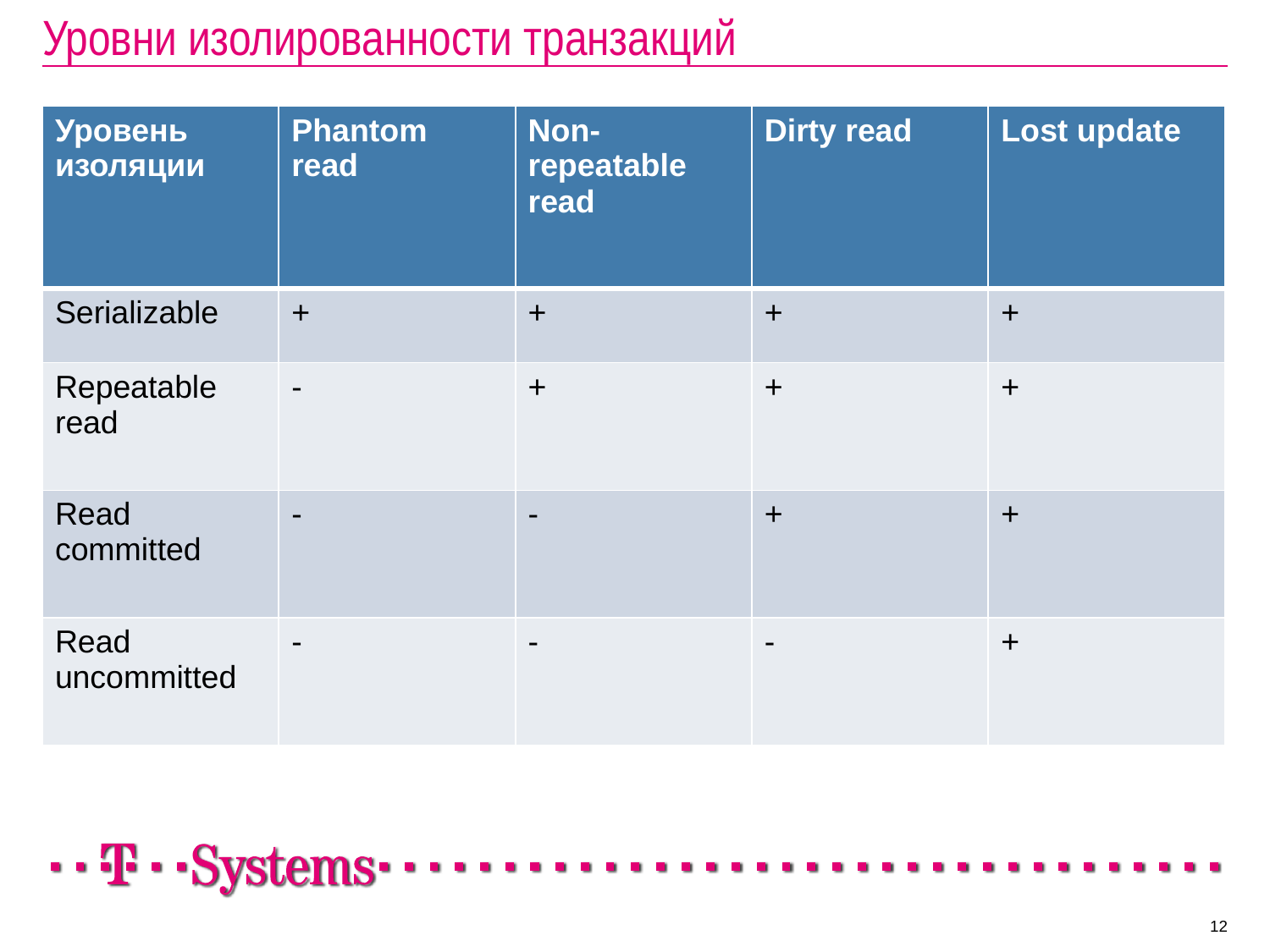

# Уровни изолированности транзакций
| Уровень изоляции | Phantom read | Non-repeatable read | Dirty read | Lost update |
| --- | --- | --- | --- | --- |
| Serializable | + | + | + | + |
| Repeatable read | - | + | + | + |
| Read committed | - | - | + | + |
| Read uncommitted | - | - | - | + |
12